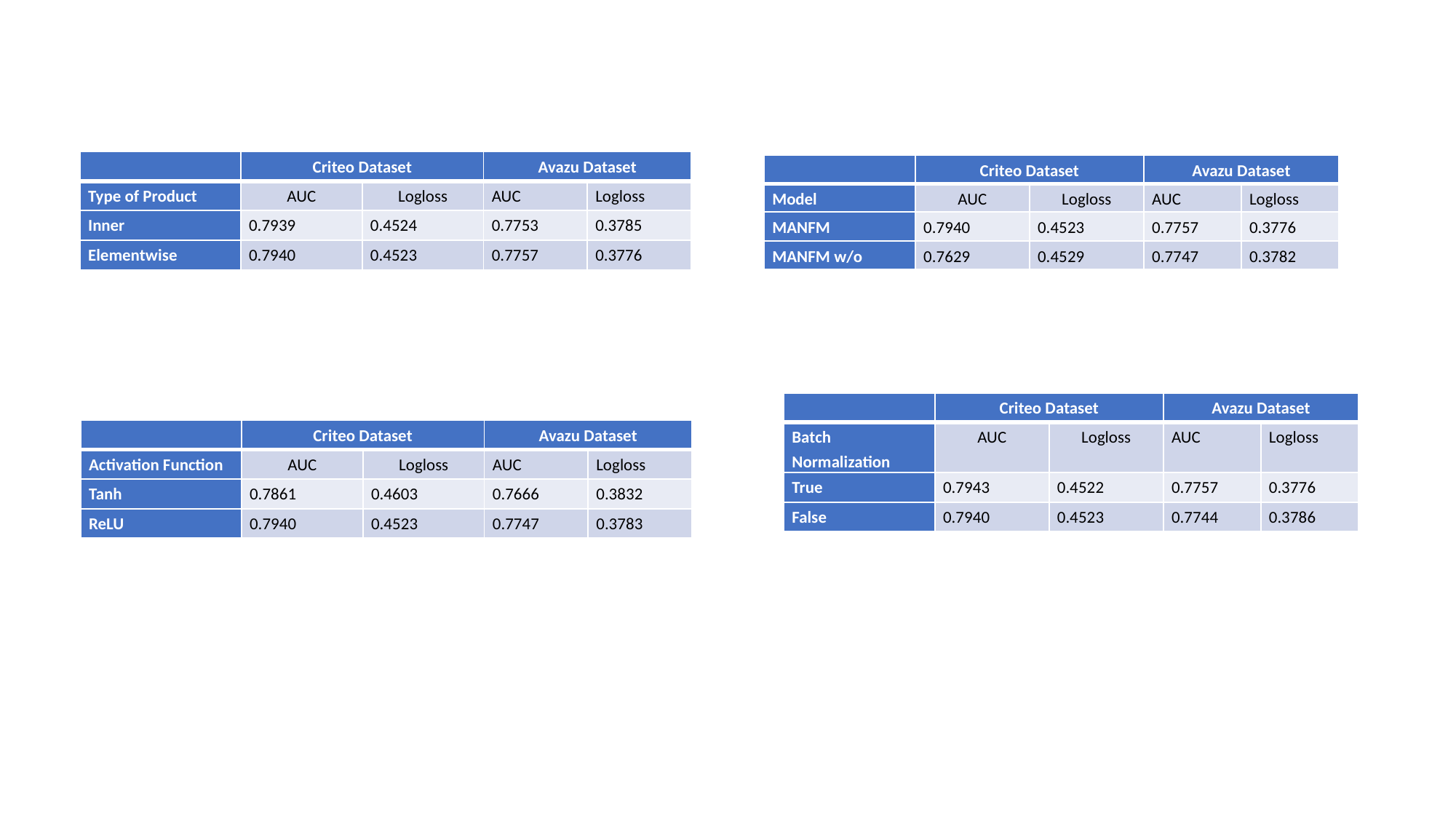

|  | Criteo Dataset |  | Avazu Dataset |  |
| --- | --- | --- | --- | --- |
| Type of Product | AUC | Logloss | AUC | Logloss |
| Inner | 0.7939 | 0.4524 | 0.7753 | 0.3785 |
| Elementwise | 0.7940 | 0.4523 | 0.7757 | 0.3776 |
|  | Criteo Dataset |  | Avazu Dataset |  |
| --- | --- | --- | --- | --- |
| Model | AUC | Logloss | AUC | Logloss |
| MANFM | 0.7940 | 0.4523 | 0.7757 | 0.3776 |
| MANFM w/o | 0.7629 | 0.4529 | 0.7747 | 0.3782 |
|  | Criteo Dataset |  | Avazu Dataset |  |
| --- | --- | --- | --- | --- |
| Batch Normalization | AUC | Logloss | AUC | Logloss |
| True | 0.7943 | 0.4522 | 0.7757 | 0.3776 |
| False | 0.7940 | 0.4523 | 0.7744 | 0.3786 |
|  | Criteo Dataset |  | Avazu Dataset |  |
| --- | --- | --- | --- | --- |
| Activation Function | AUC | Logloss | AUC | Logloss |
| Tanh | 0.7861 | 0.4603 | 0.7666 | 0.3832 |
| ReLU | 0.7940 | 0.4523 | 0.7747 | 0.3783 |